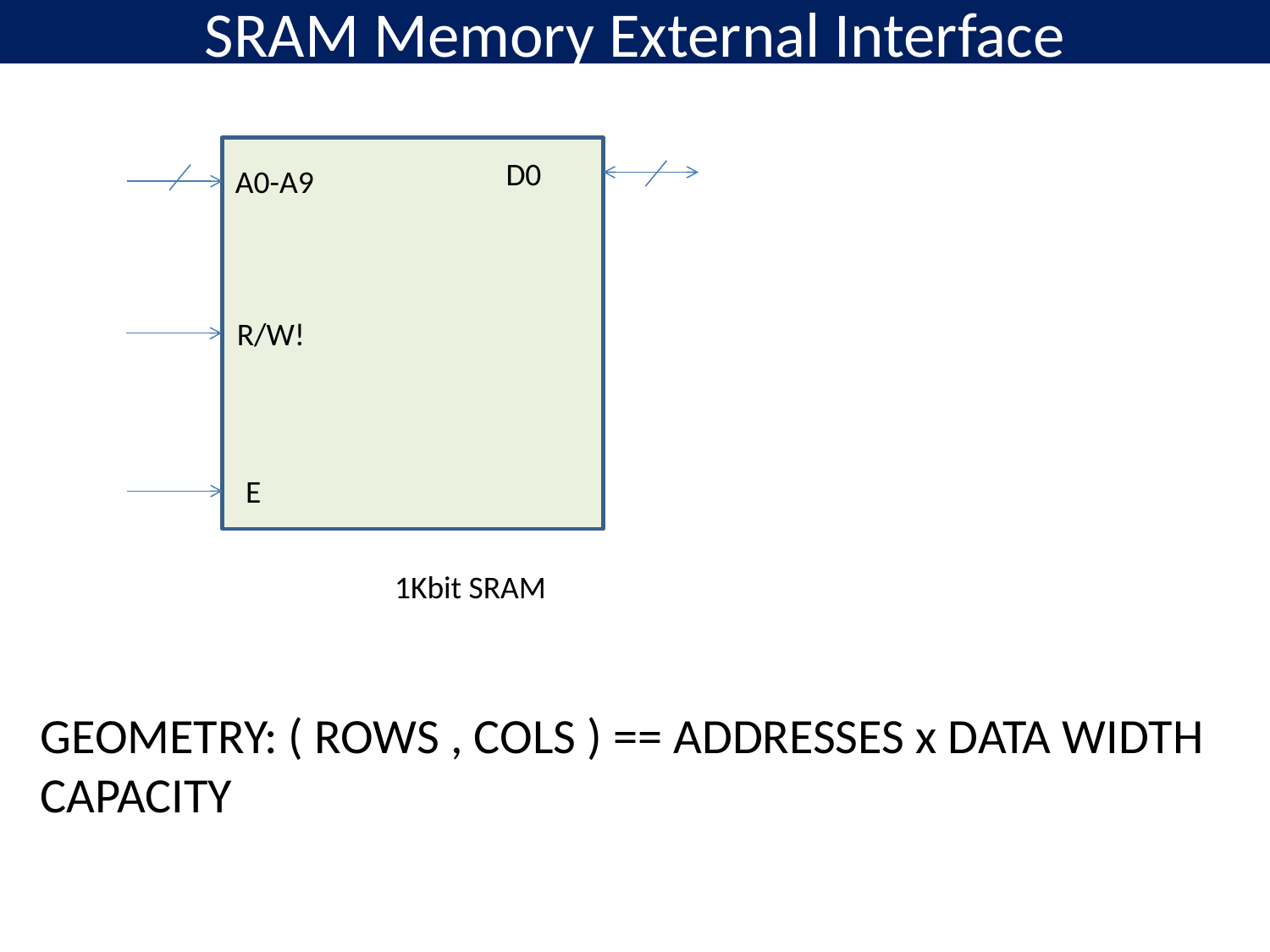

# SRAM Memory External Interface

D0
A0-A9
R/W!
E
1Kbit SRAM
GEOMETRY: ( ROWS , COLS ) == ADDRESSES x DATA WIDTH
CAPACITY